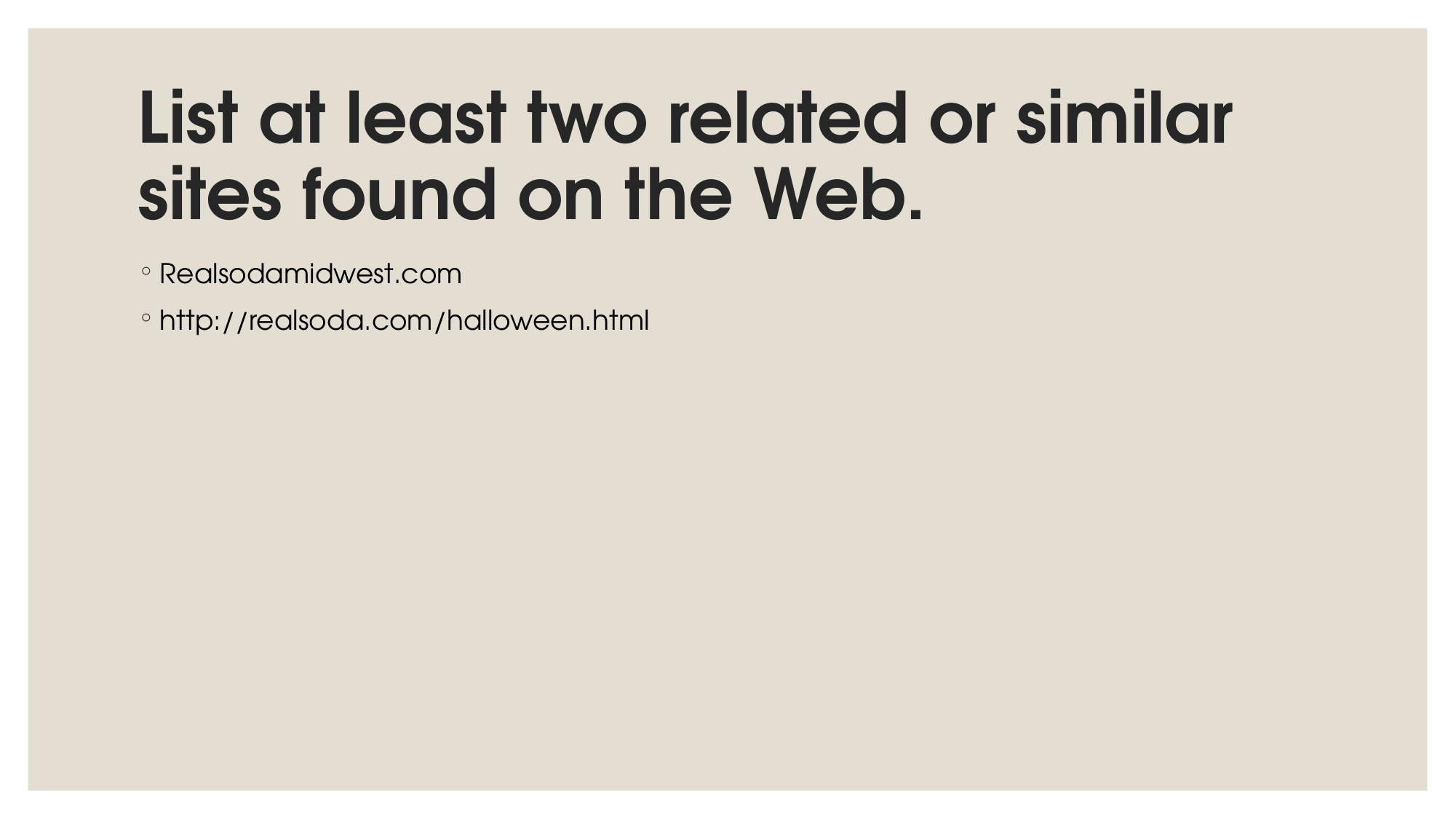

# List at least two related or similar sites found on the Web.
Realsodamidwest.com
http://realsoda.com/halloween.html